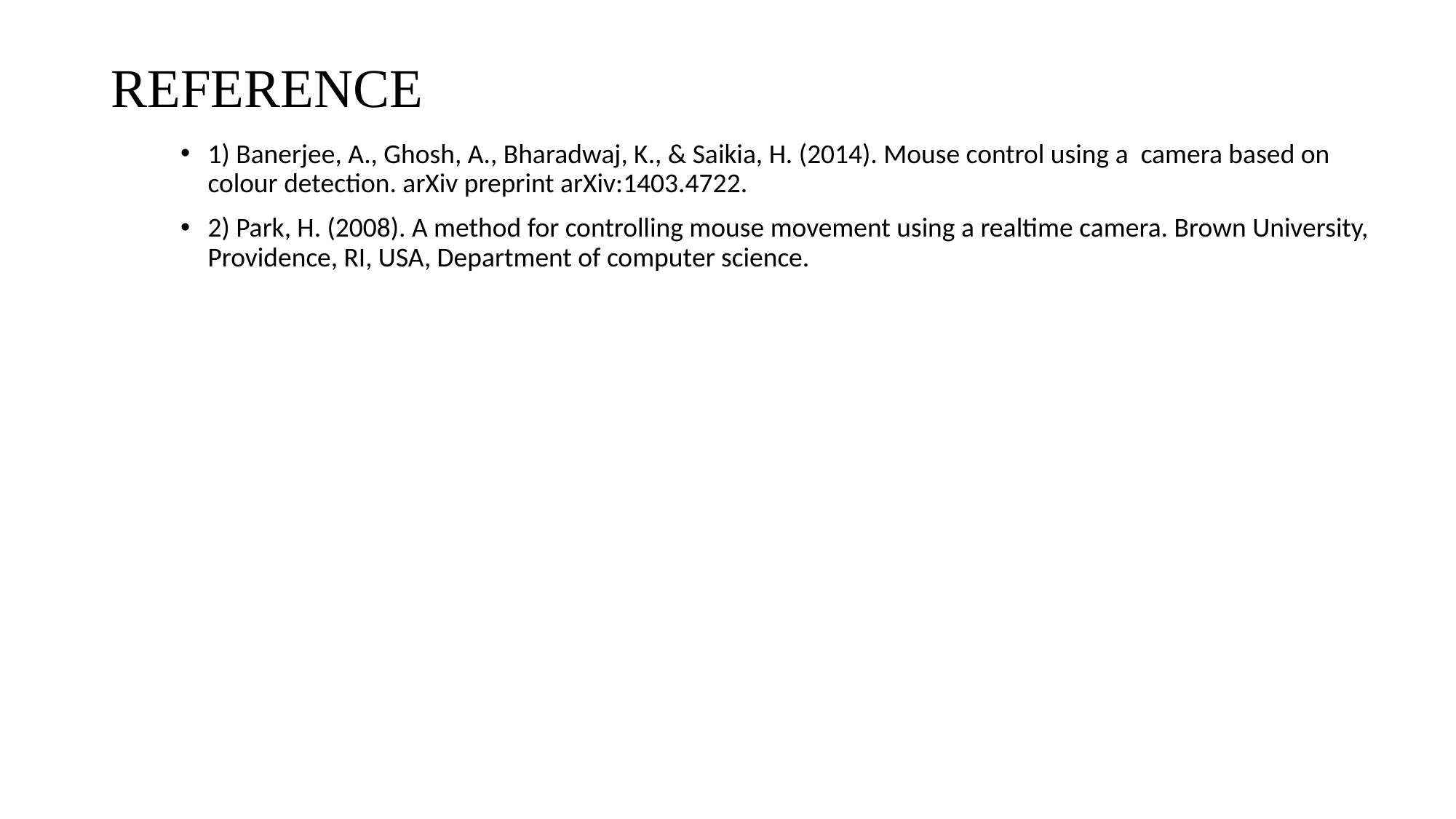

# REFERENCE
1) Banerjee, A., Ghosh, A., Bharadwaj, K., & Saikia, H. (2014). Mouse control using a  camera based on colour detection. arXiv preprint arXiv:1403.4722.
2) Park, H. (2008). A method for controlling mouse movement using a realtime camera. Brown University, Providence, RI, USA, Department of computer science.